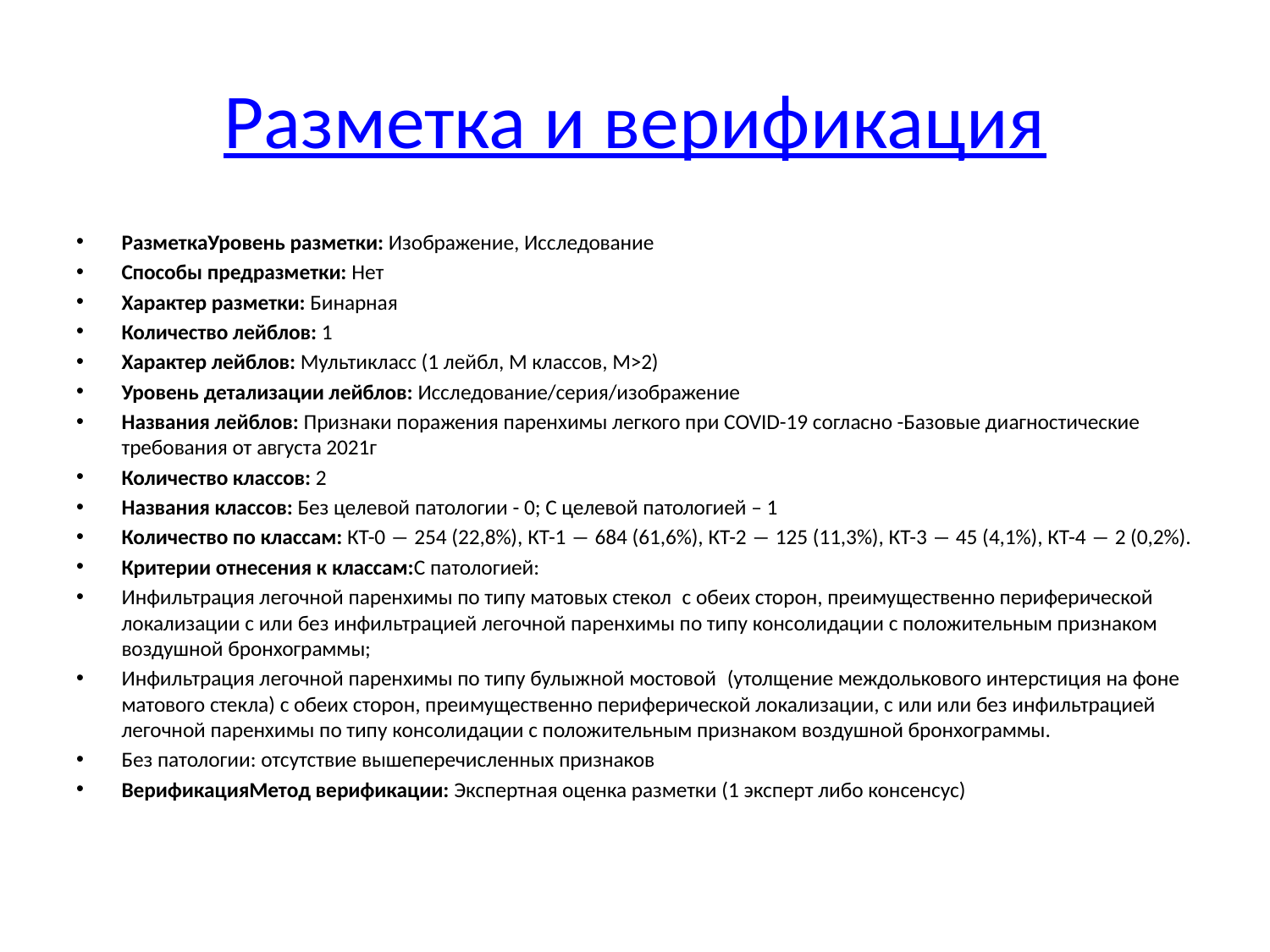

# Разметка и верификация
РазметкаУровень разметки: Изображение, Исследование
Способы предразметки: Нет
Характер разметки: Бинарная
Количество лейблов: 1
Характер лейблов: Мультикласс (1 лейбл, M классов, M>2)
Уровень детализации лейблов: Исследование/серия/изображение
Названия лейблов: Признаки поражения паренхимы легкого при COVID-19 согласно -Базовые диагностические требования от августа 2021г
Количество классов: 2
Названия классов: Без целевой патологии - 0; С целевой патологией – 1
Количество по классам: КТ-0 ― 254 (22,8%), КТ-1 ― 684 (61,6%), КТ-2 ― 125 (11,3%), КТ-3 ― 45 (4,1%), КТ-4 ― 2 (0,2%).
Критерии отнесения к классам:С патологией:
Инфильтрация легочной паренхимы по типу матовых стекол с обеих сторон, преимущественно периферической локализации с или без инфильтрацией легочной паренхимы по типу консолидации с положительным признаком воздушной бронхограммы;
Инфильтрация легочной паренхимы по типу булыжной мостовой (утолщение междолькового интерстиция на фоне матового стекла) с обеих сторон, преимущественно периферической локализации, с или или без инфильтрацией легочной паренхимы по типу консолидации с положительным признаком воздушной бронхограммы.
Без патологии: отсутствие вышеперечисленных признаков
ВерификацияМетод верификации: Экспертная оценка разметки (1 эксперт либо консенсус)